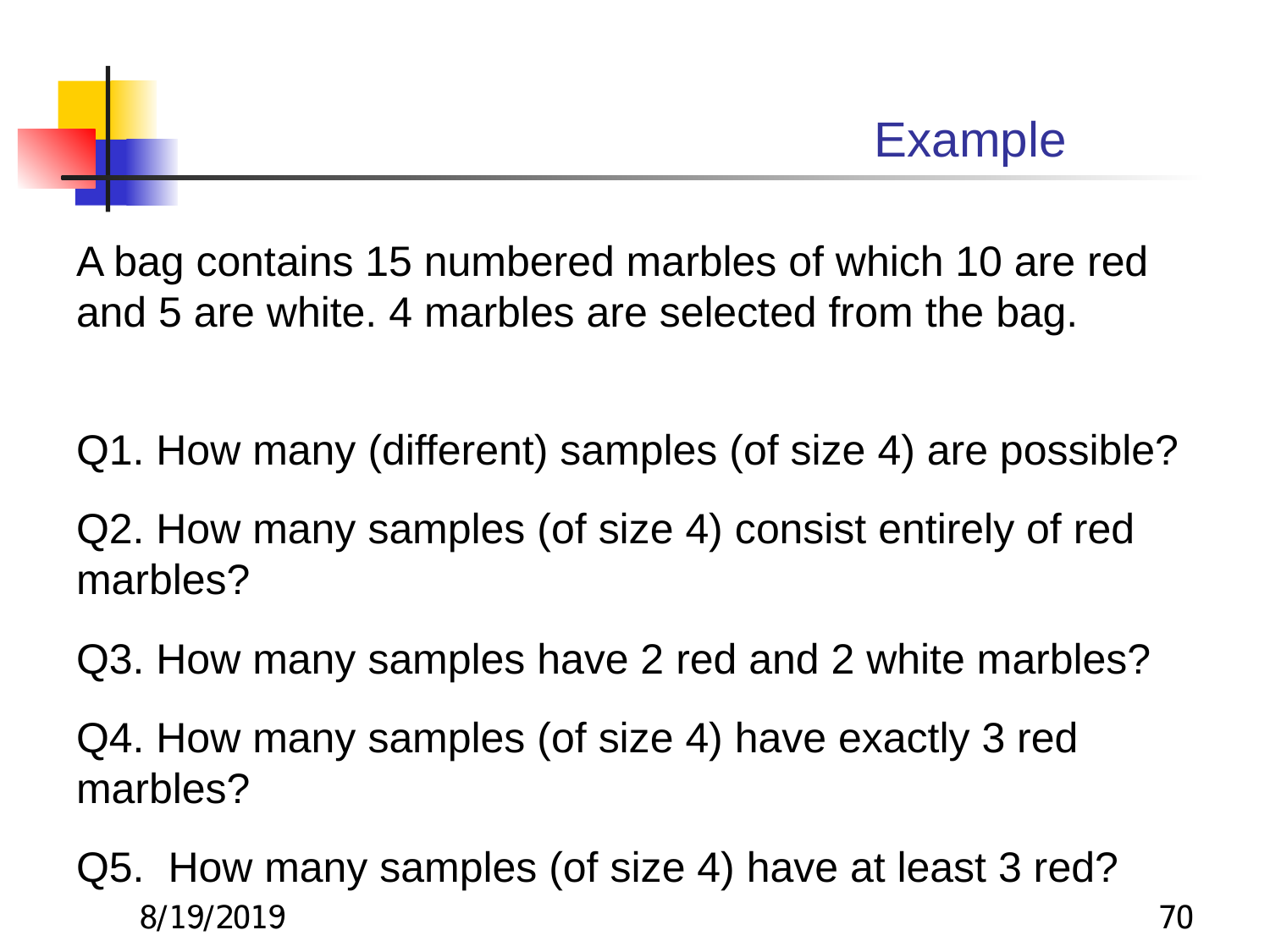

# Example
A bag contains 15 numbered marbles of which 10 are red and 5 are white. 4 marbles are selected from the bag.

Q1. How many (different) samples (of size 4) are possible?

Q2. How many samples (of size 4) consist entirely of red marbles?

Q3. How many samples have 2 red and 2 white marbles?

Q4. How many samples (of size 4) have exactly 3 red marbles?

Q5.  How many samples (of size 4) have at least 3 red?
8/19/2019
70